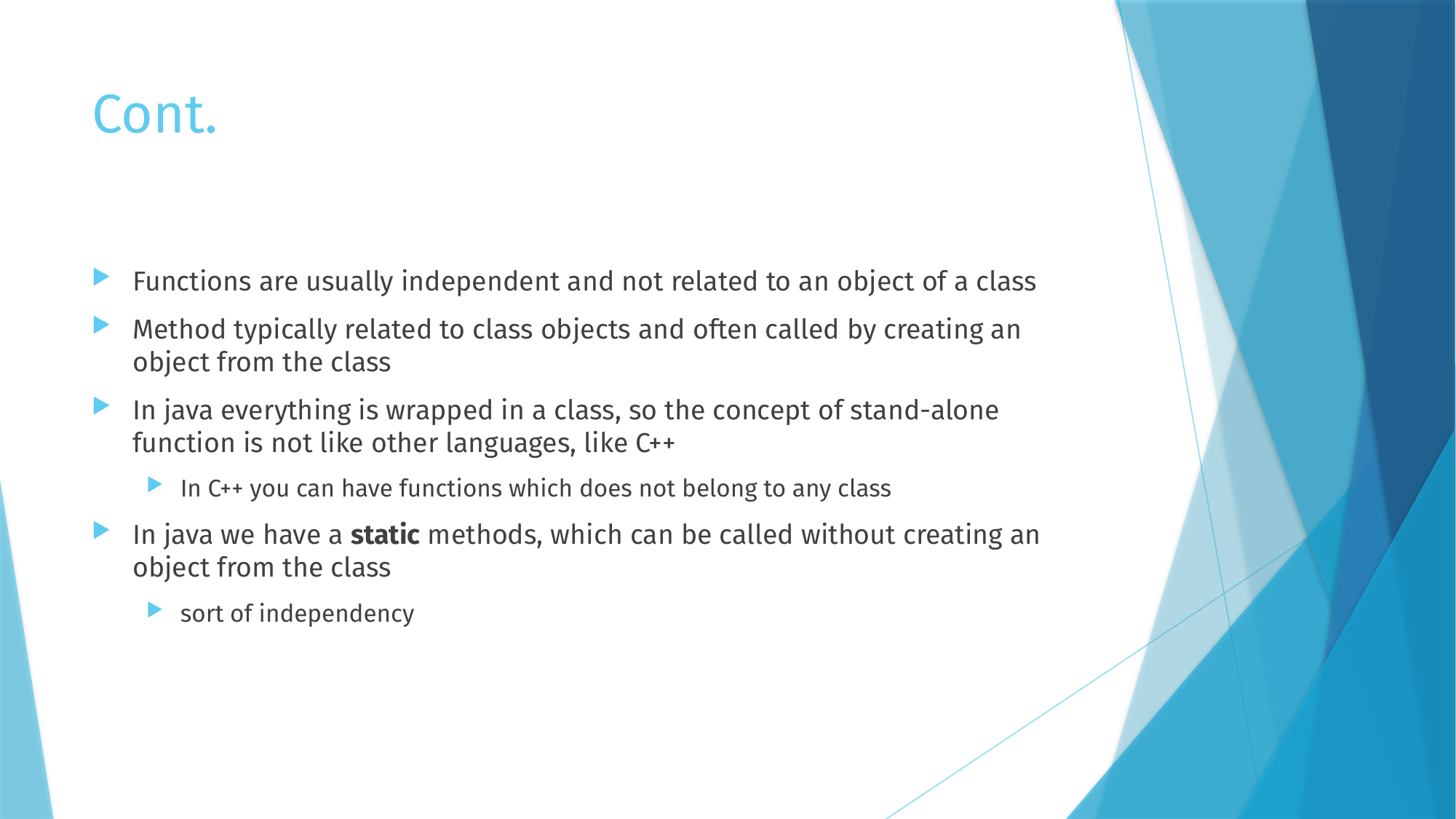

# Cont.
Functions are usually independent and not related to an object of a class
Method typically related to class objects and often called by creating an object from the class
In java everything is wrapped in a class, so the concept of stand-alone function is not like other languages, like C++
In C++ you can have functions which does not belong to any class
In java we have a static methods, which can be called without creating an object from the class
sort of independency